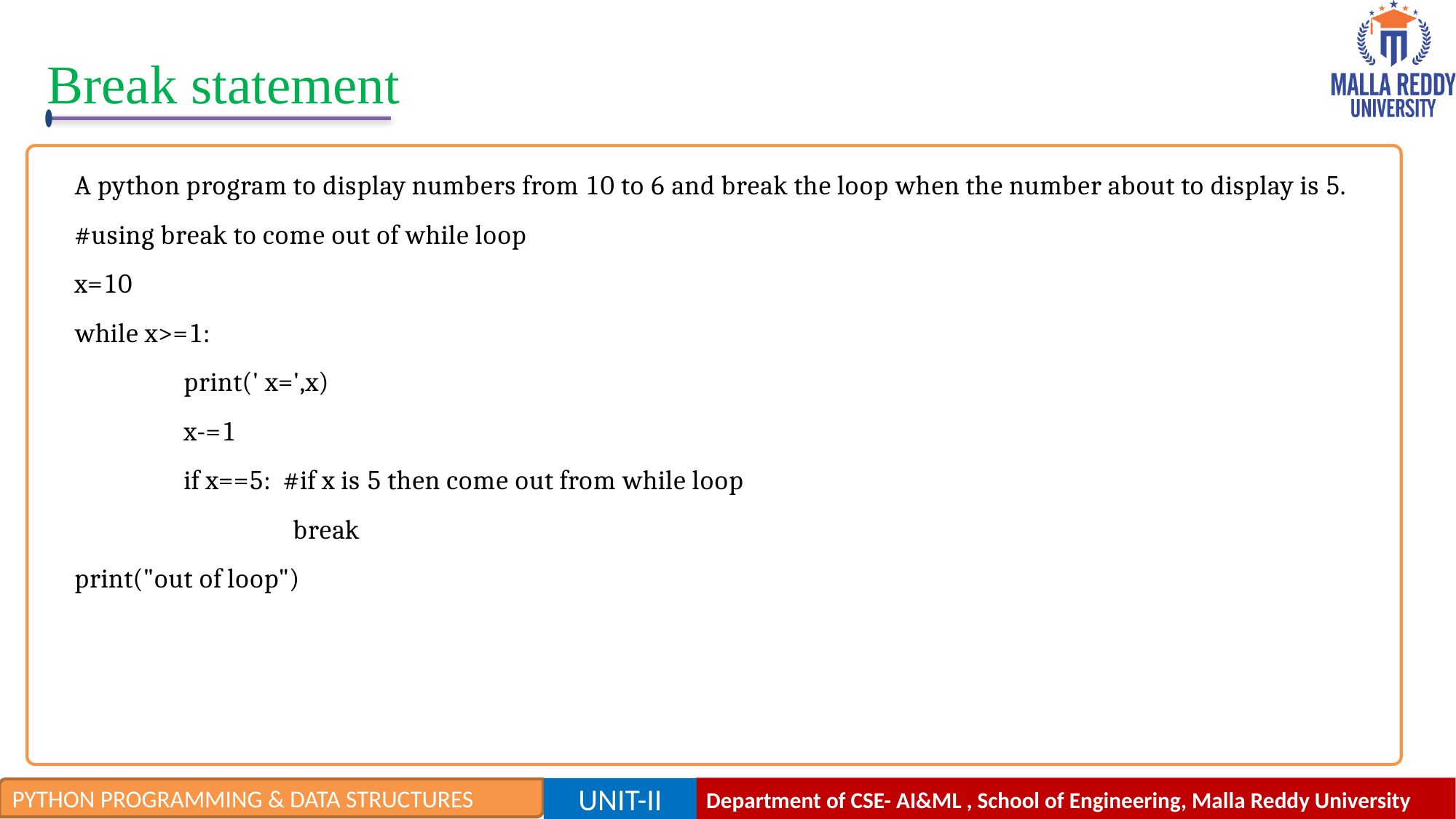

# Break statement

A python program to display numbers from 10 to 6 and break the loop when the number about to display is 5.
#using break to come out of while loop
x=10
while x>=1:
	print(' x=',x)
	x-=1
	if x==5:  #if x is 5 then come out from while loop
		break
print("out of loop")